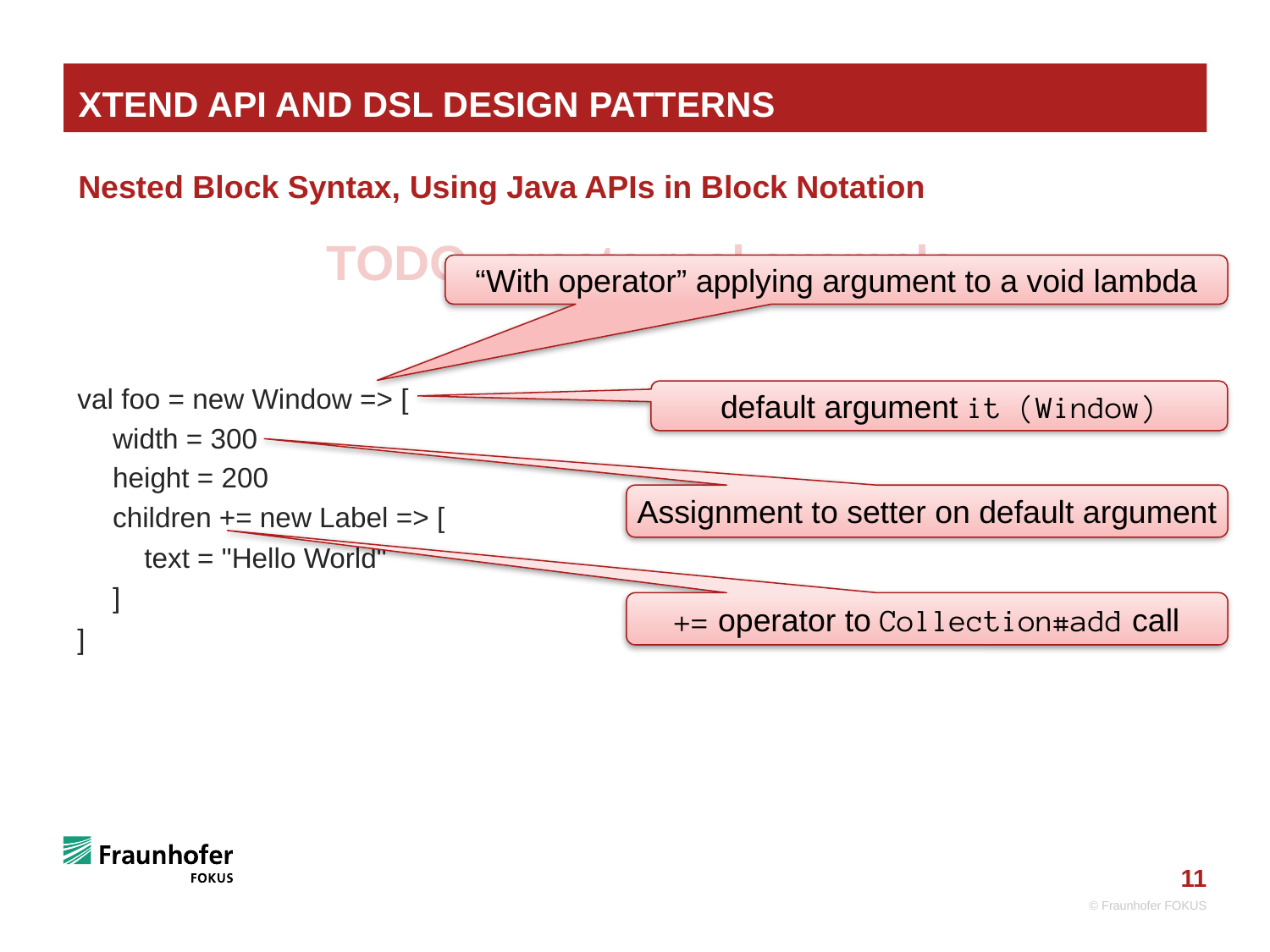

# Xtend API and DSL Design Patterns
Nested Block Syntax, Using Java APIs in Block Notation
TODO: create real example

val foo = new Window => [
width = 300
height = 200
children += new Label => [
text = "Hello World"
]
]
“With operator” applying argument to a void lambda
default argument it (Window)
Assignment to setter on default argument
+= operator to Collection#add call
© Fraunhofer FOKUS